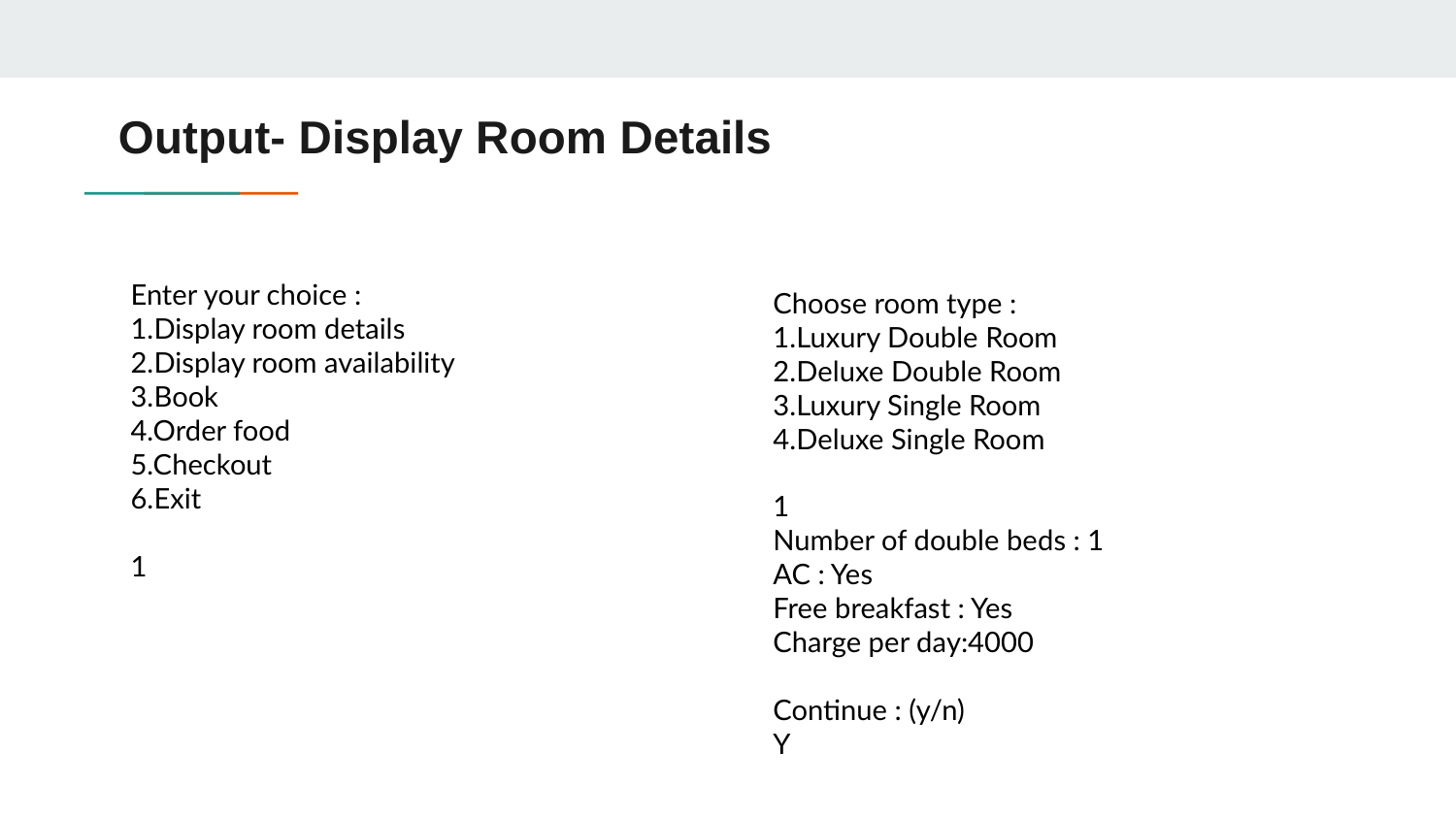

# Output- Display Room Details

Enter your choice :
1.Display room details
2.Display room availability
3.Book
4.Order food
5.Checkout
6.Exit

1

Choose room type :
1.Luxury Double Room
2.Deluxe Double Room
3.Luxury Single Room
4.Deluxe Single Room

1
Number of double beds : 1
AC : Yes
Free breakfast : Yes
Charge per day:4000

Continue : (y/n)
Y